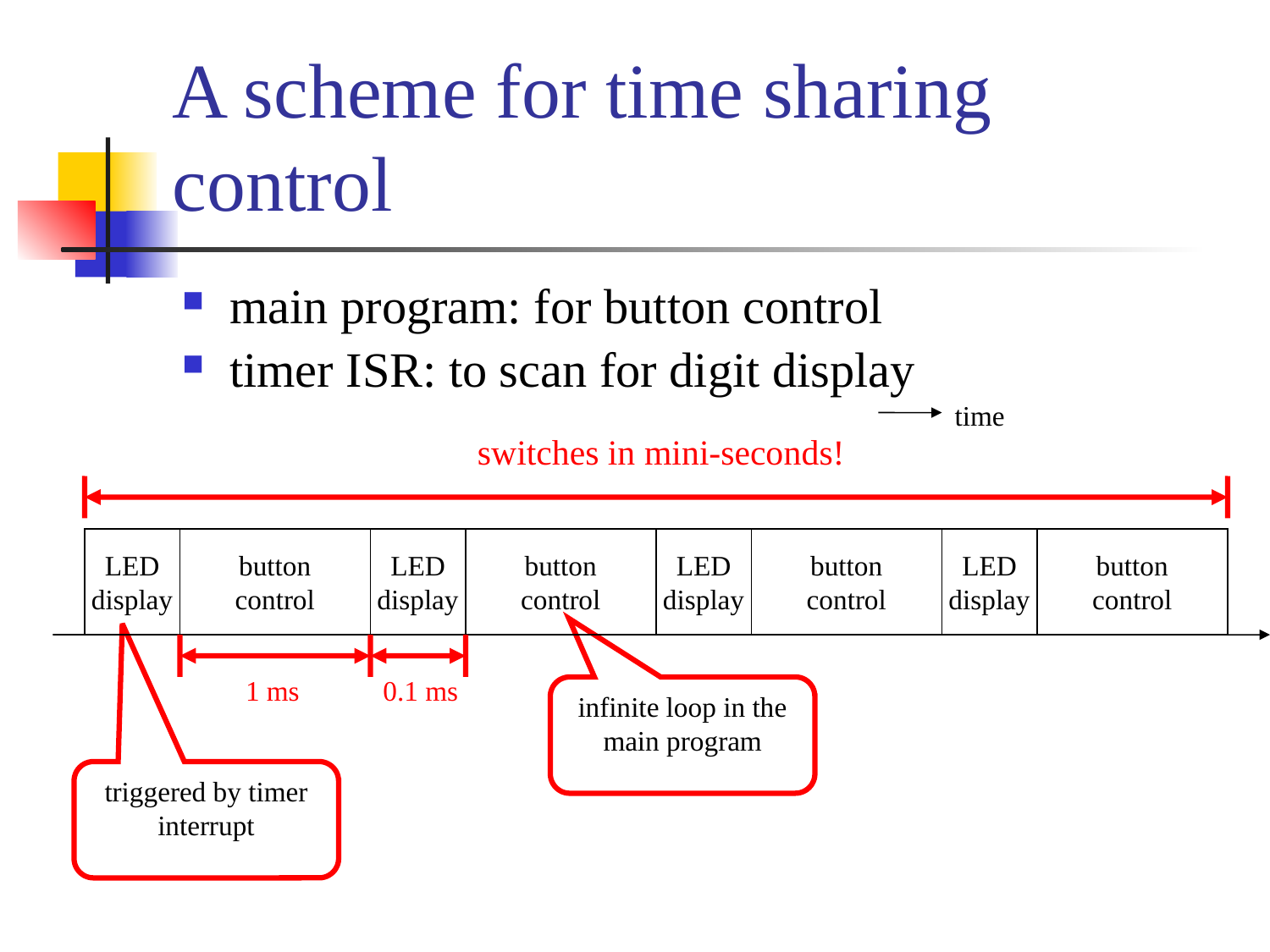

# A scheme for time sharing control
main program: for button control
timer ISR: to scan for digit display
time

switches in mini-seconds!

LED
display
button
control
LED
display
button
control
LED
display
button
control
LED
display
button
control

1 ms
0.1 ms
infinite loop in the main program
triggered by timer interrupt